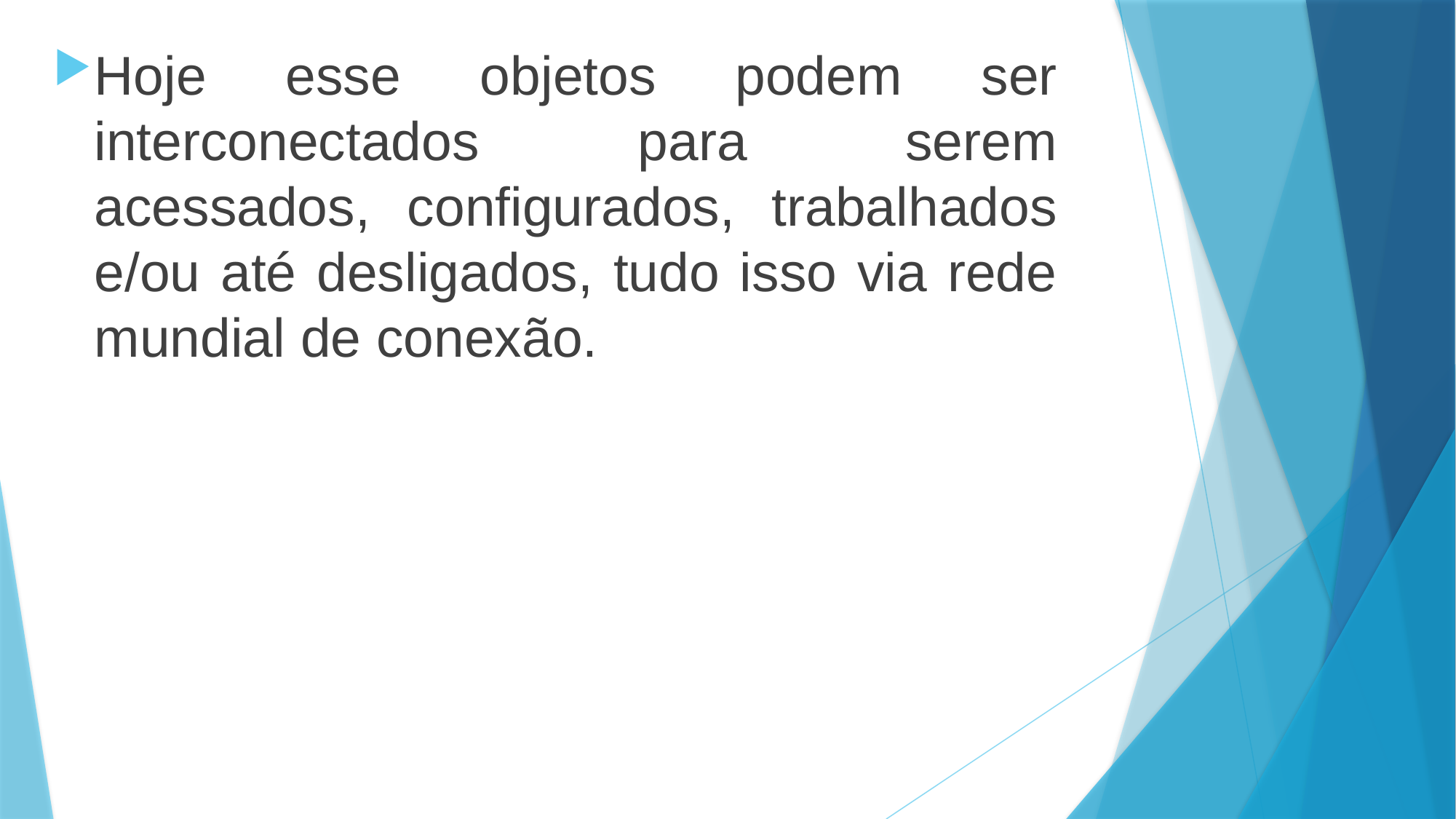

Hoje esse objetos podem ser interconectados para serem acessados, configurados, trabalhados e/ou até desligados, tudo isso via rede mundial de conexão.